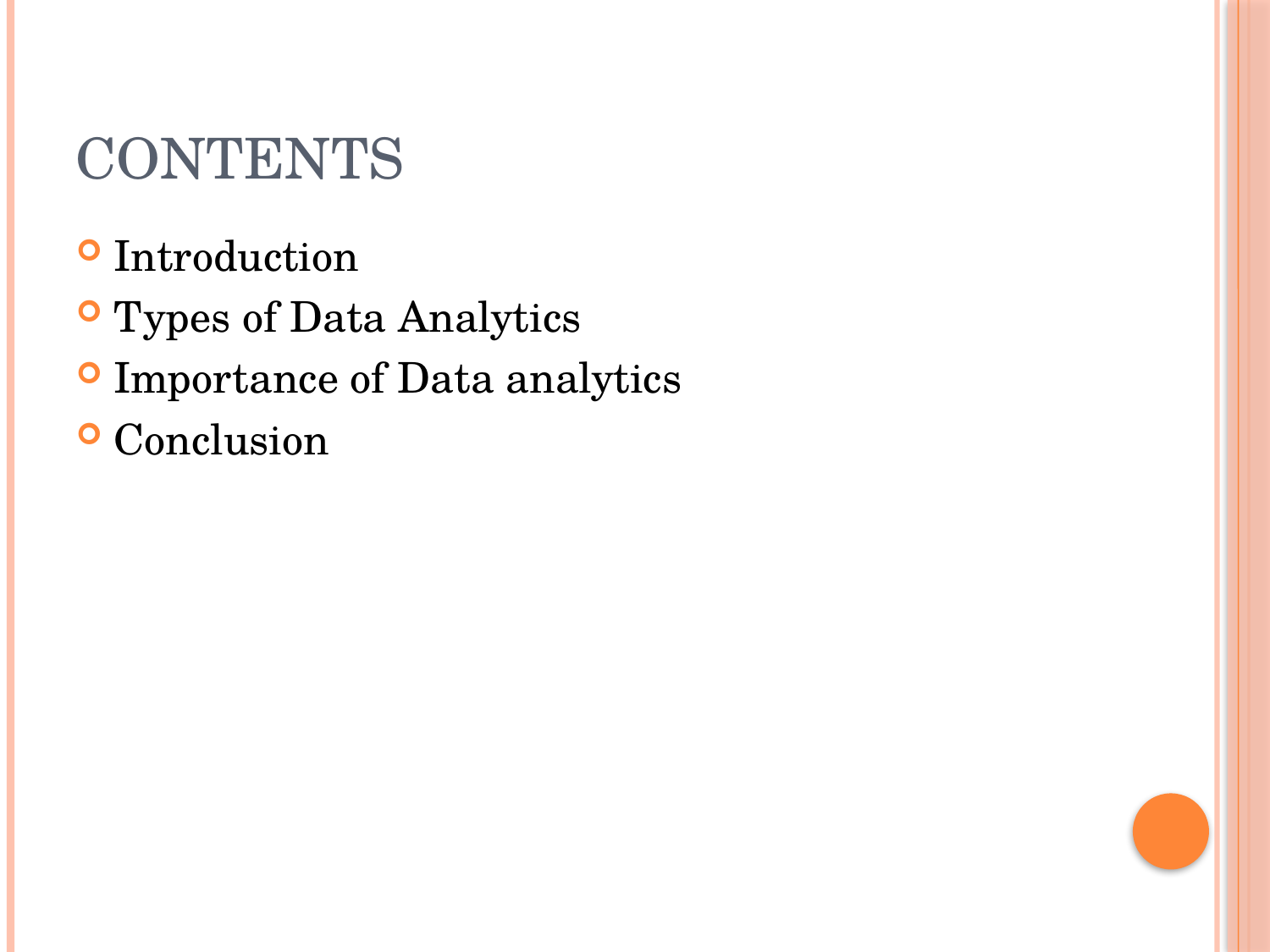

# Contents
Introduction
Types of Data Analytics
Importance of Data analytics
Conclusion